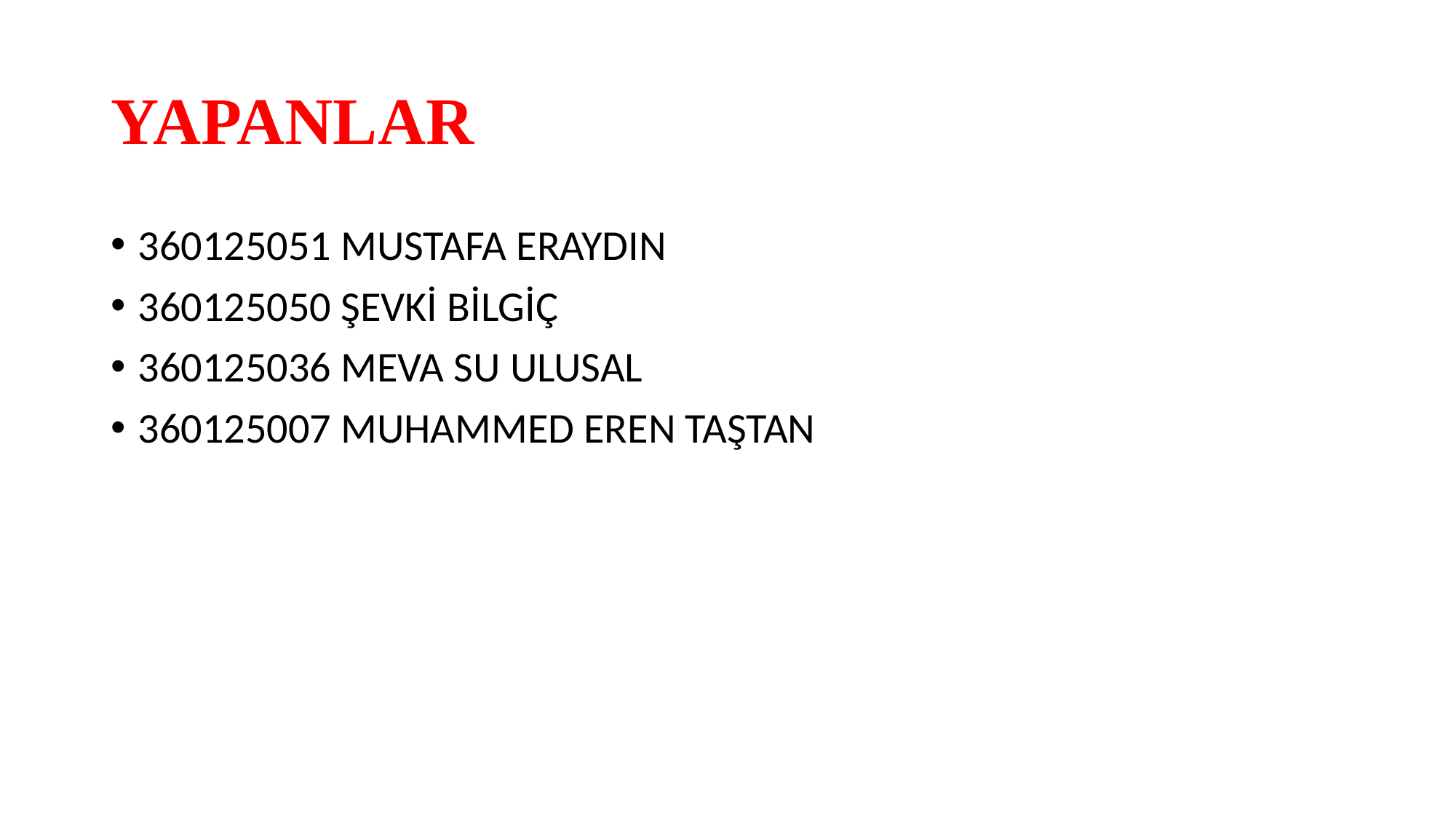

# YAPANLAR
360125051 MUSTAFA ERAYDIN
360125050 ŞEVKİ BİLGİÇ
360125036 MEVA SU ULUSAL
360125007 MUHAMMED EREN TAŞTAN